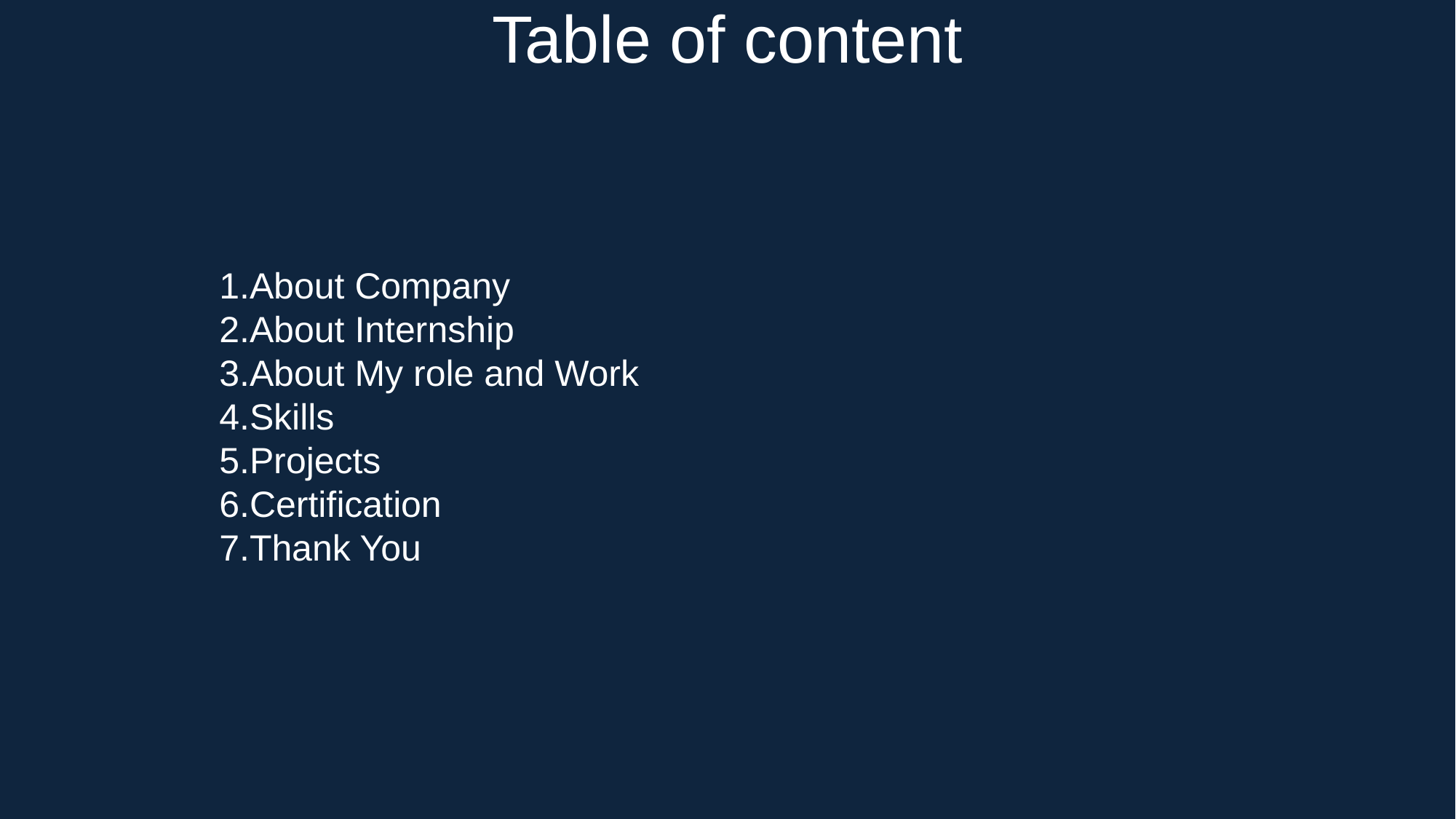

Table of content
#
About Company
About Internship
About My role and Work
Skills
Projects
Certification
Thank You